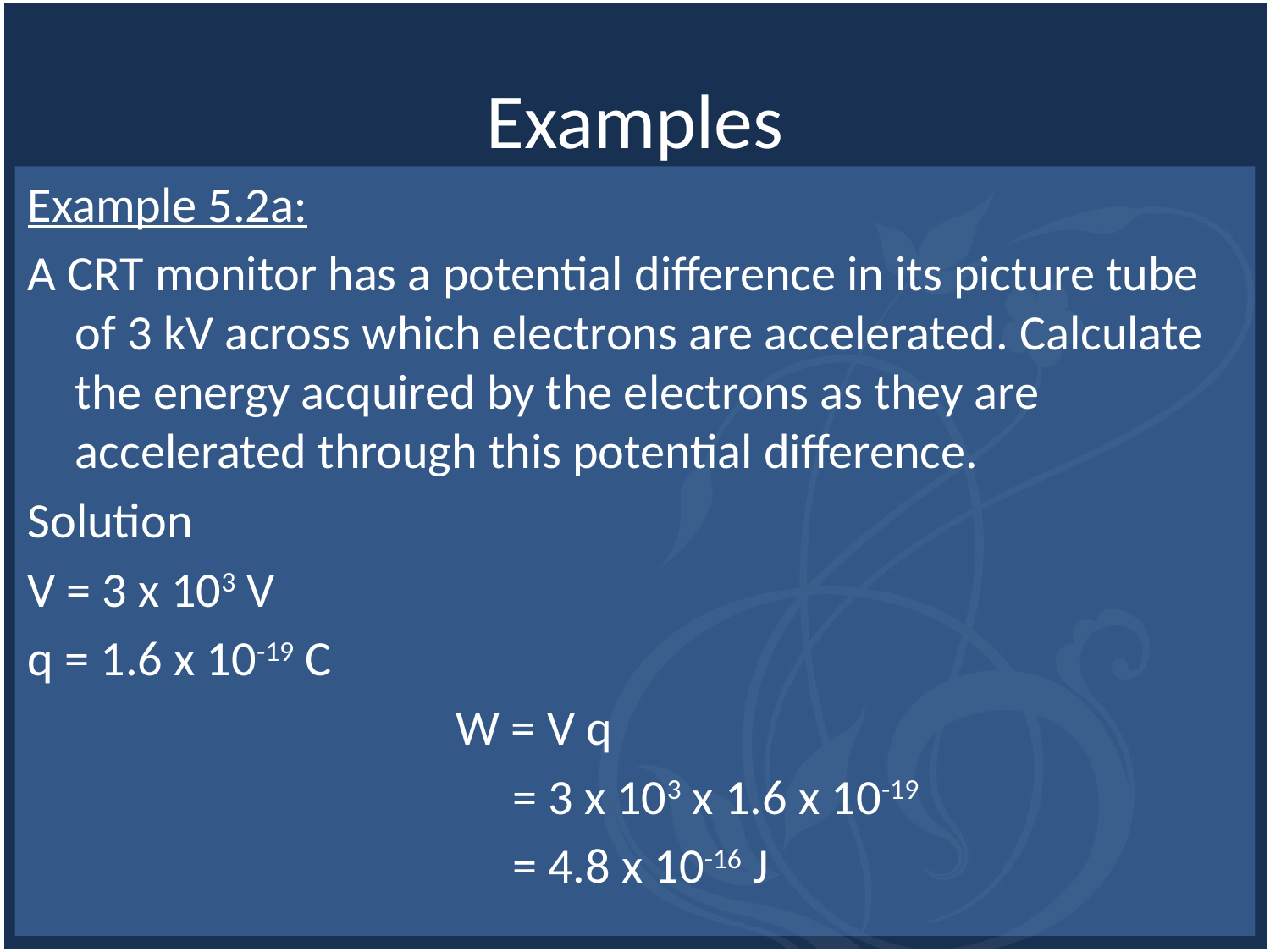

# Examples
Example 5.2a:
A CRT monitor has a potential difference in its picture tube of 3 kV across which electrons are accelerated. Calculate the energy acquired by the electrons as they are accelerated through this potential difference.
Solution
V = 3 x 103 V
q = 1.6 x 10-19 C
				W = V q
				     = 3 x 103 x 1.6 x 10-19
				     = 4.8 x 10-16 J